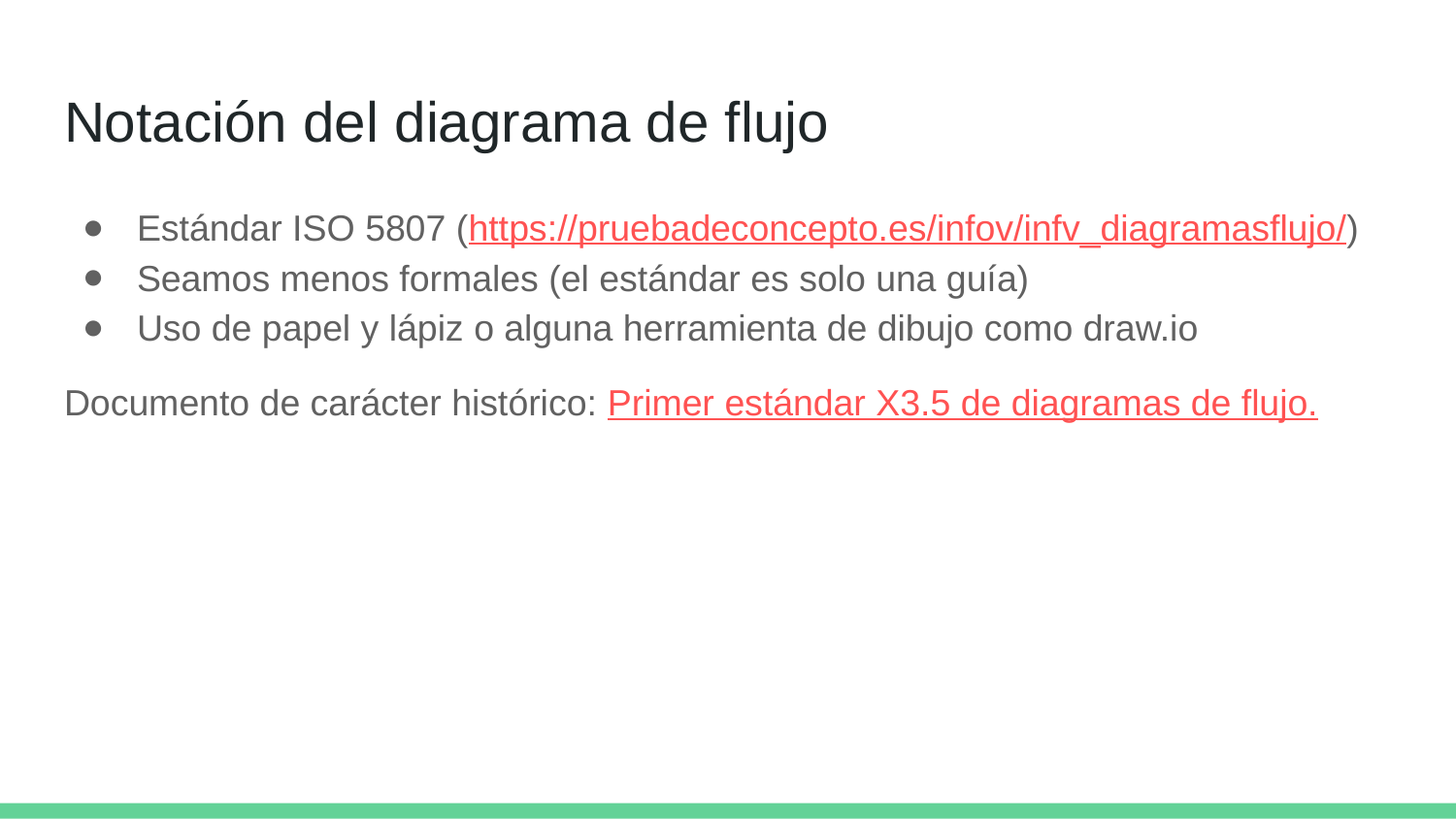

# Notación del diagrama de flujo
Estándar ISO 5807 (https://pruebadeconcepto.es/infov/infv_diagramasflujo/)
Seamos menos formales (el estándar es solo una guía)
Uso de papel y lápiz o alguna herramienta de dibujo como draw.io
Documento de carácter histórico: Primer estándar X3.5 de diagramas de flujo.